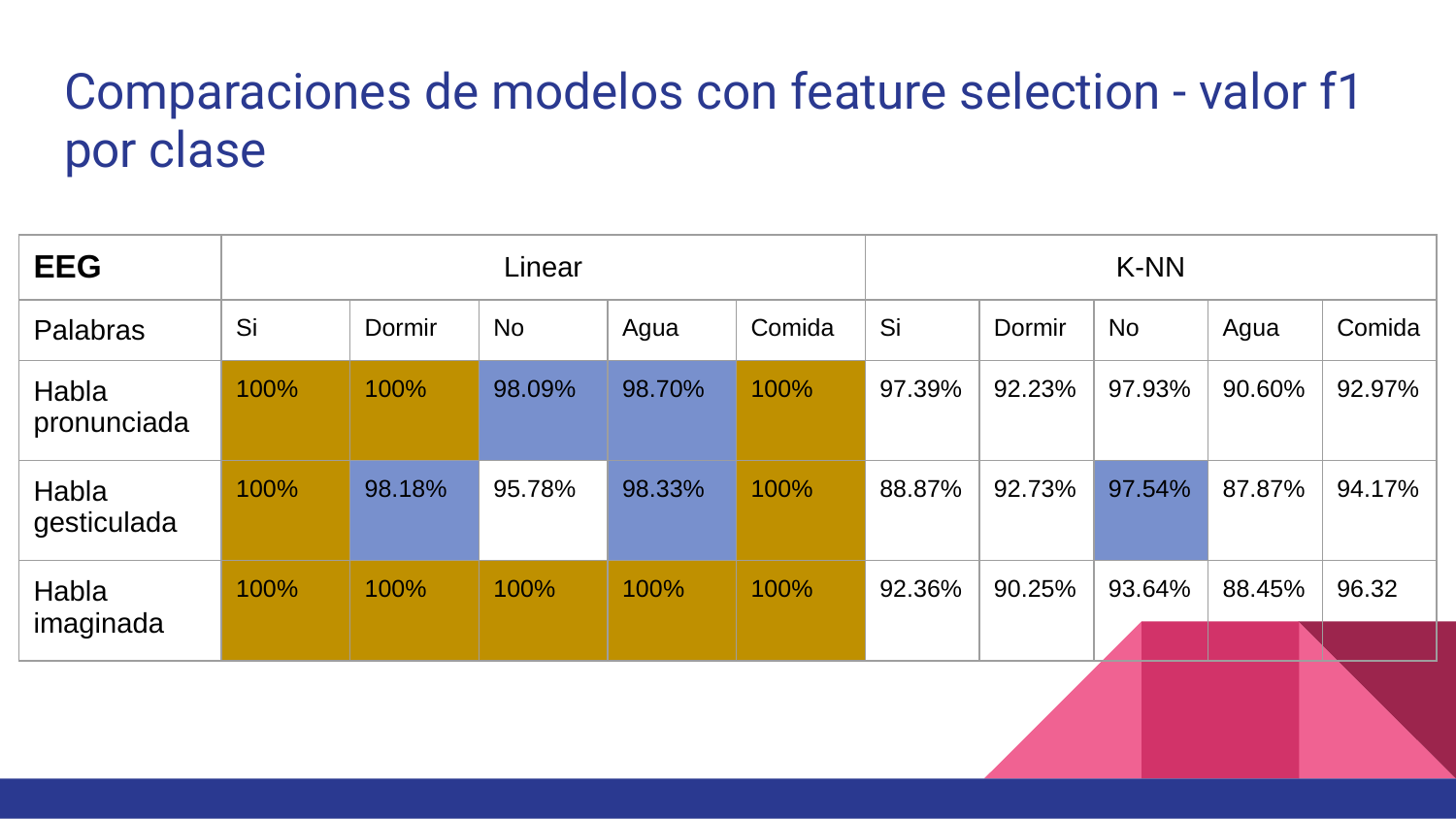

# Comparaciones de modelos con feature selection - valor f1 por clase
| EEG | Linear |  |  |  |  | K-NN |  |  |  |  |
| --- | --- | --- | --- | --- | --- | --- | --- | --- | --- | --- |
| Palabras | Si | Dormir | No | Agua | Comida | Si | Dormir | No | Agua | Comida |
| Habla pronunciada | 100% | 100% | 98.09% | 98.70% | 100% | 97.39% | 92.23% | 97.93% | 90.60% | 92.97% |
| Habla gesticulada | 100% | 98.18% | 95.78% | 98.33% | 100% | 88.87% | 92.73% | 97.54% | 87.87% | 94.17% |
| Habla imaginada | 100% | 100% | 100% | 100% | 100% | 92.36% | 90.25% | 93.64% | 88.45% | 96.32 |